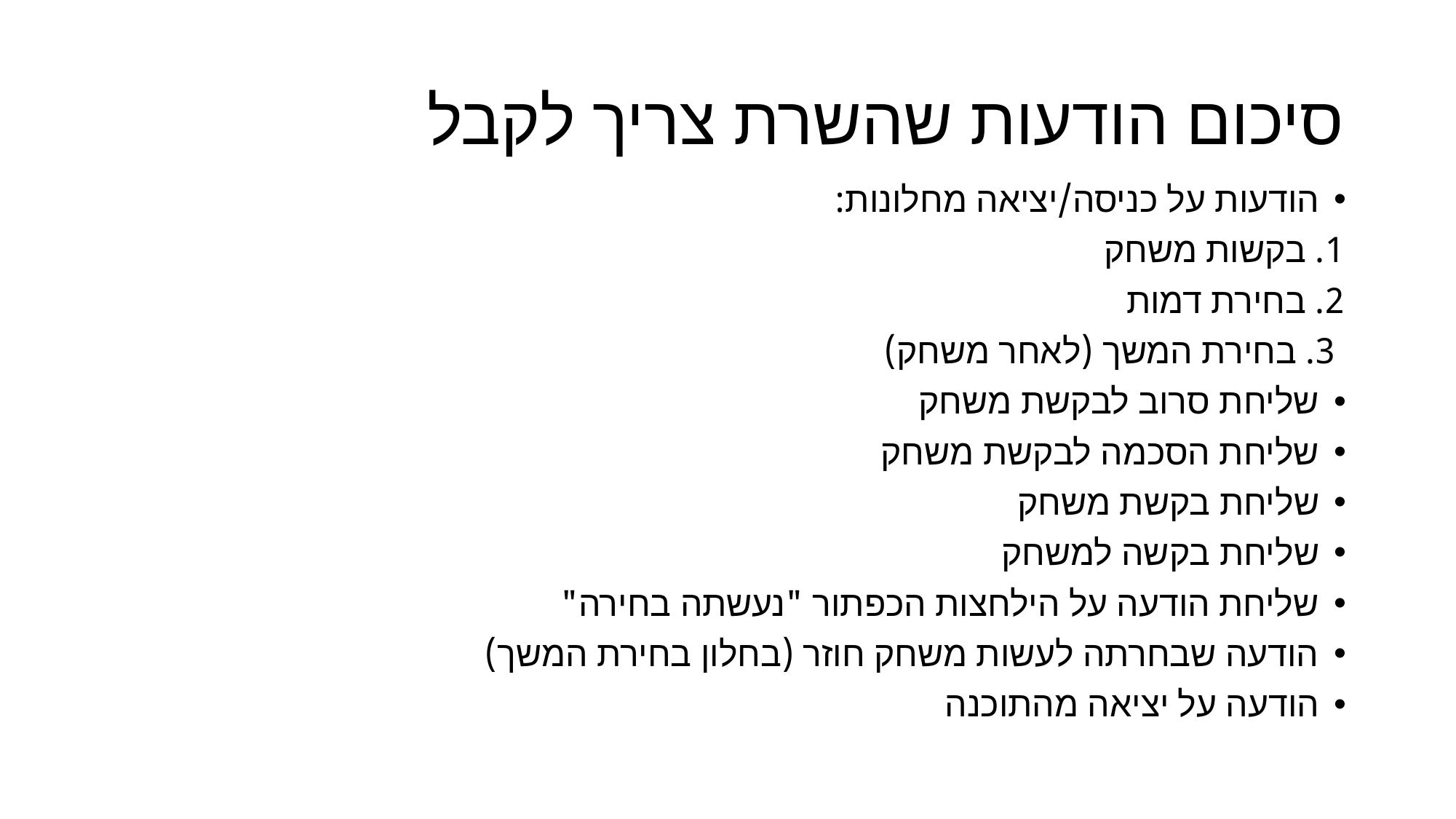

# סיכום הודעות שהשרת צריך לקבל
הודעות על כניסה/יציאה מחלונות:
	1. בקשות משחק
	2. בחירת דמות
 	3. בחירת המשך (לאחר משחק)
שליחת סרוב לבקשת משחק
שליחת הסכמה לבקשת משחק
שליחת בקשת משחק
שליחת בקשה למשחק
שליחת הודעה על הילחצות הכפתור "נעשתה בחירה"
הודעה שבחרתה לעשות משחק חוזר (בחלון בחירת המשך)
הודעה על יציאה מהתוכנה